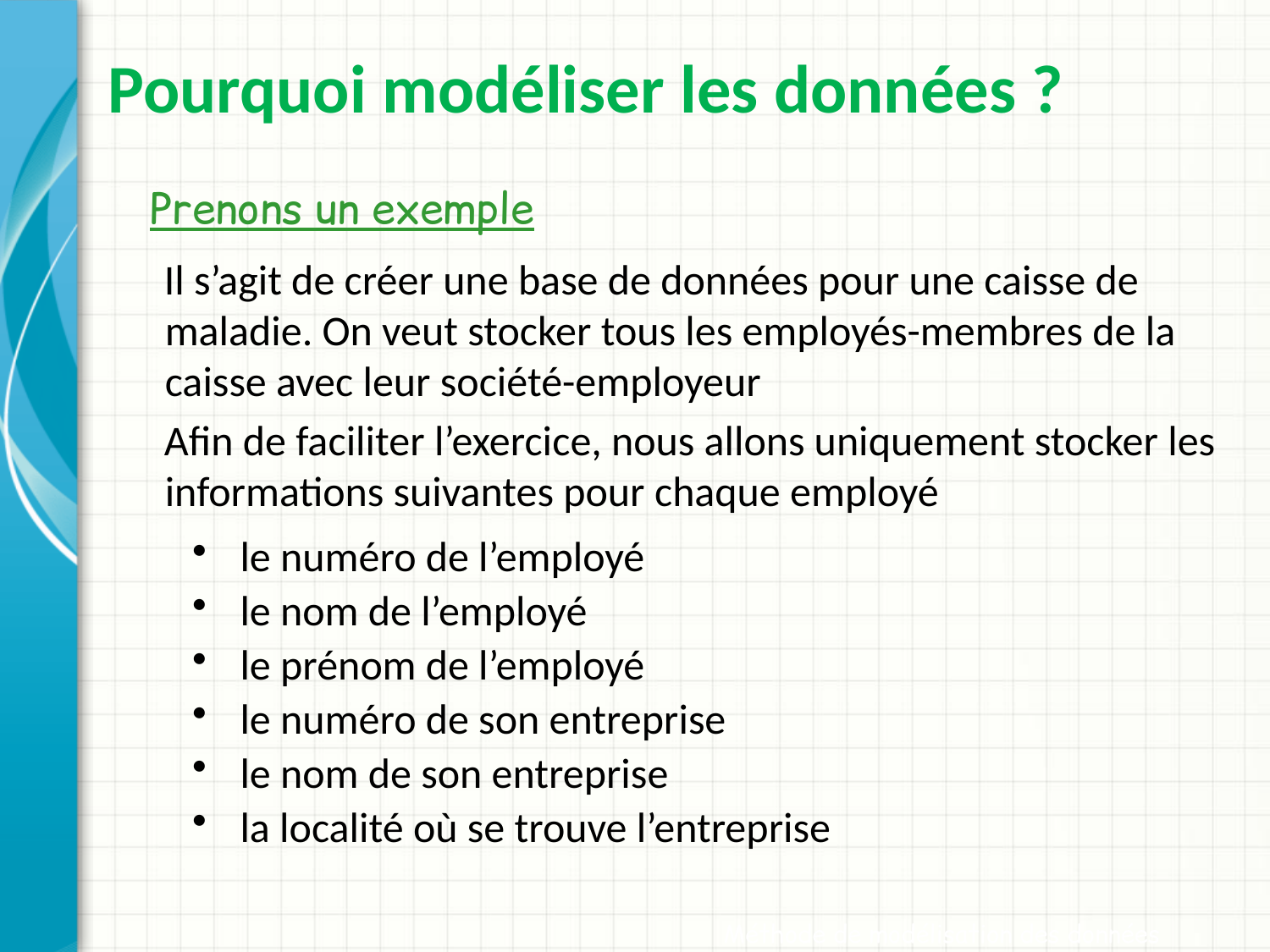

# Pourquoi modéliser les données ?
Prenons un exemple
Il s’agit de créer une base de données pour une caisse de maladie. On veut stocker tous les employés-membres de la caisse avec leur société-employeur
Afin de faciliter l’exercice, nous allons uniquement stocker les informations suivantes pour chaque employé
le numéro de l’employé
le nom de l’employé
le prénom de l’employé
le numéro de son entreprise
le nom de son entreprise
la localité où se trouve l’entreprise
Méthode de modélisation des données